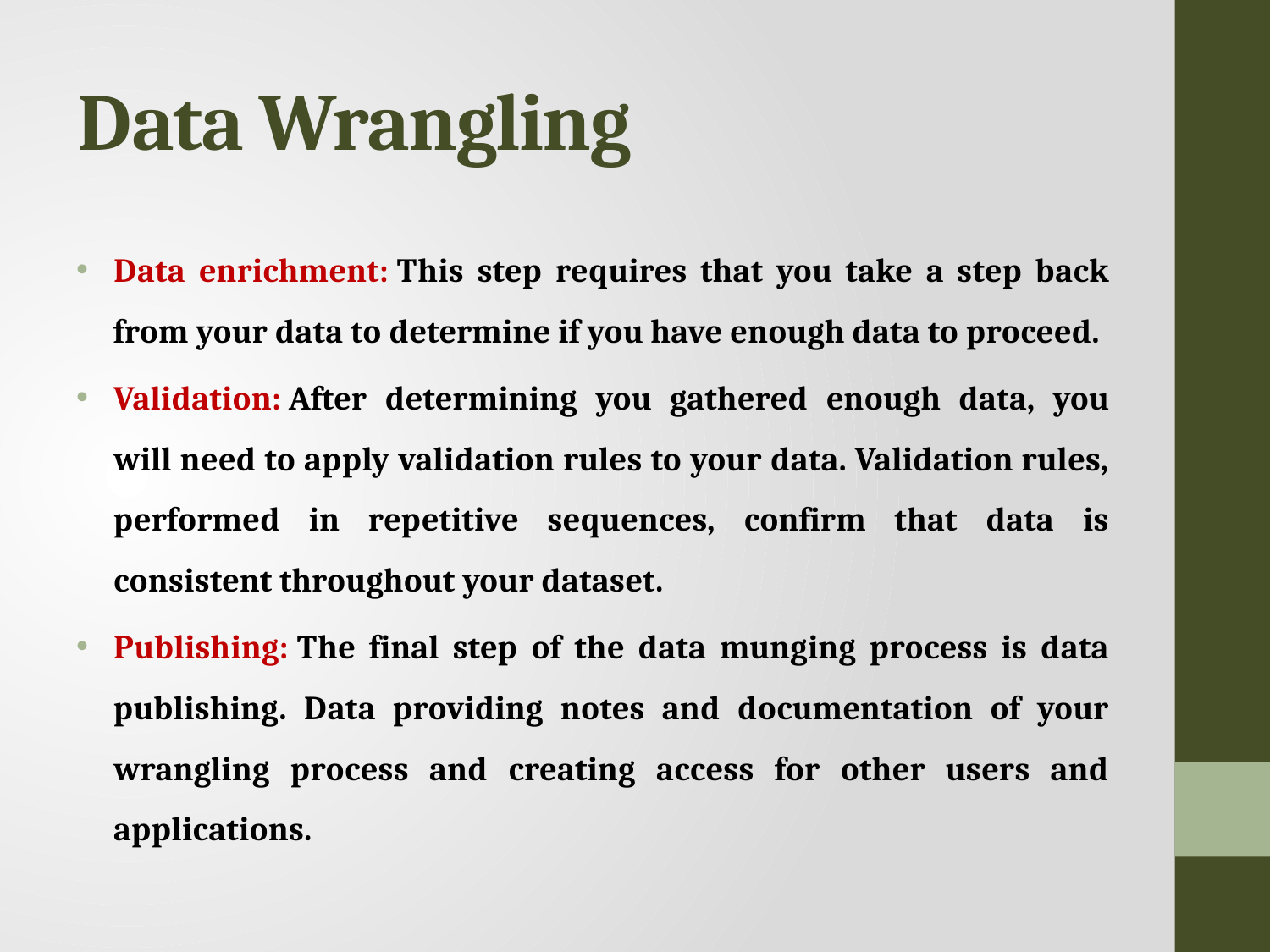

# Data Wrangling
Data enrichment: This step requires that you take a step back from your data to determine if you have enough data to proceed.
Validation: After determining you gathered enough data, you will need to apply validation rules to your data. Validation rules, performed in repetitive sequences, confirm that data is consistent throughout your dataset.
Publishing: The final step of the data munging process is data publishing. Data providing notes and documentation of your wrangling process and creating access for other users and applications.